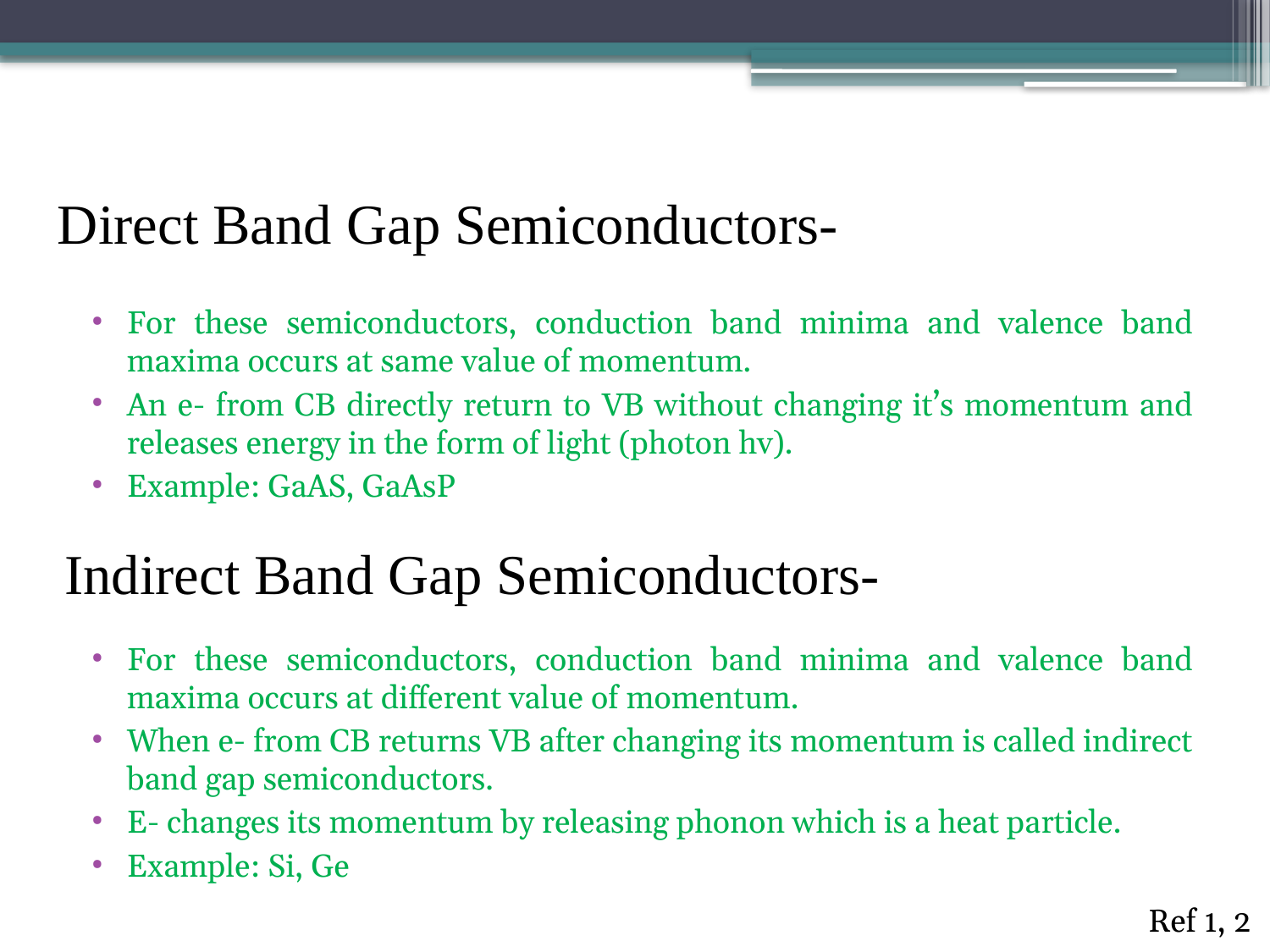

# Direct Band Gap Semiconductors-
For these semiconductors, conduction band minima and valence band maxima occurs at same value of momentum.
An e- from CB directly return to VB without changing it’s momentum and releases energy in the form of light (photon hv).
Example: GaAS, GaAsP

For these semiconductors, conduction band minima and valence band maxima occurs at different value of momentum.
When e- from CB returns VB after changing its momentum is called indirect band gap semiconductors.
E- changes its momentum by releasing phonon which is a heat particle.
Example: Si, Ge

Indirect Band Gap Semiconductors-
Ref 1, 2